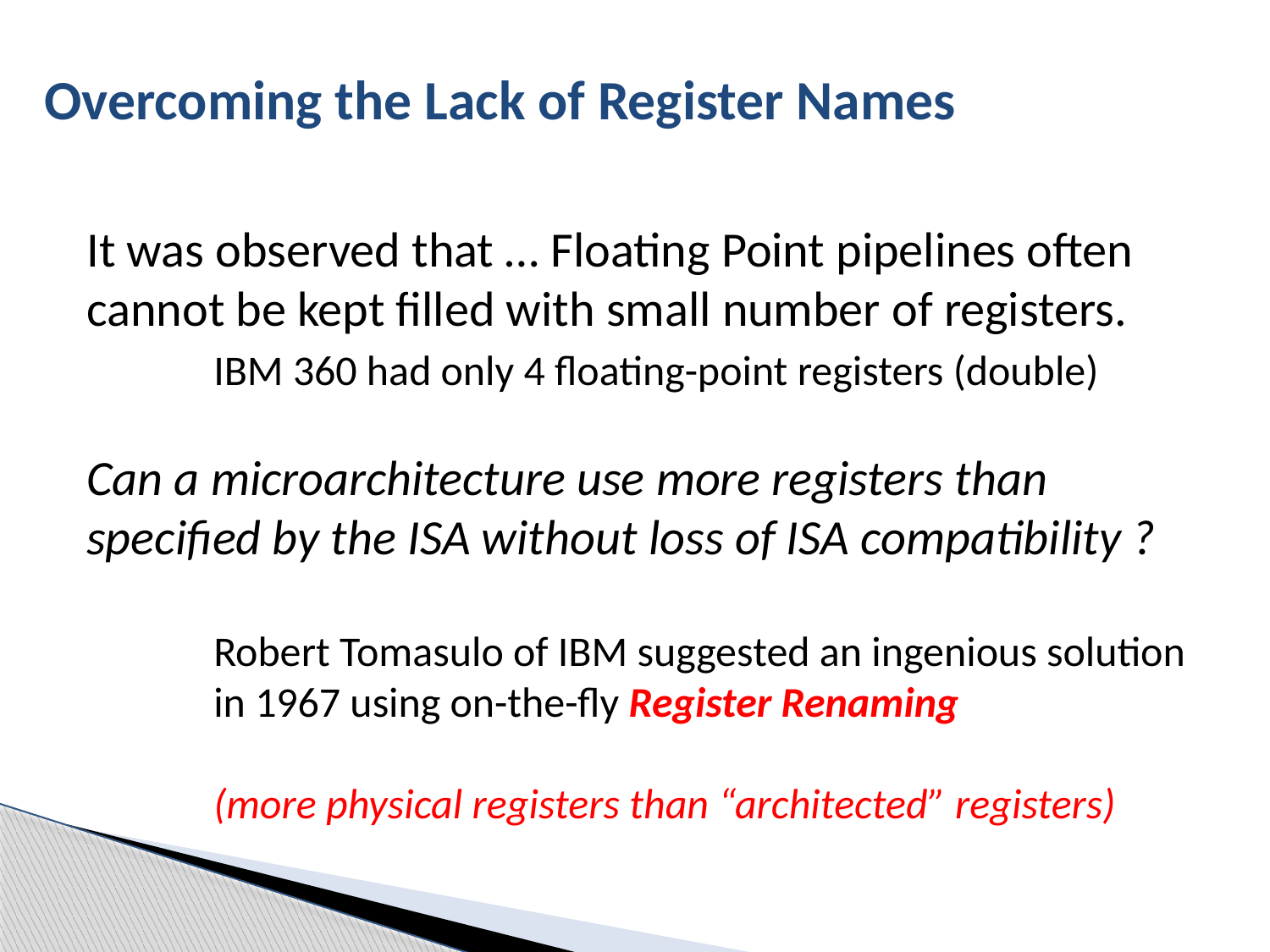

# Overcoming the Lack of Register Names
It was observed that … Floating Point pipelines often cannot be kept filled with small number of registers.
	IBM 360 had only 4 floating-point registers (double)

Can a microarchitecture use more registers than
specified by the ISA without loss of ISA compatibility ?

Robert Tomasulo of IBM suggested an ingenious solution in 1967 using on-the-fly Register Renaming

(more physical registers than “architected” registers)